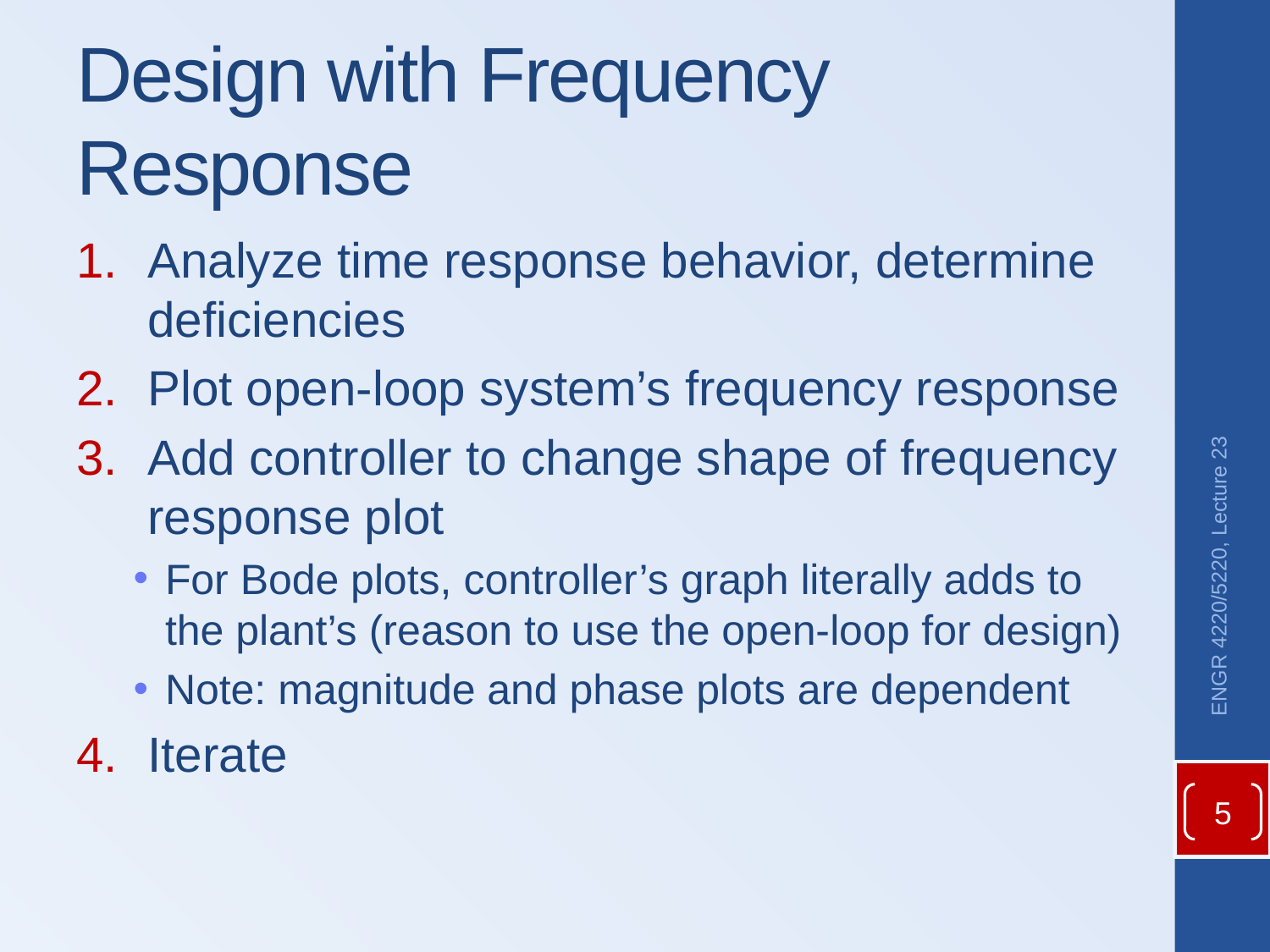

# Design with Frequency Response
Analyze time response behavior, determine deficiencies
Plot open-loop system’s frequency response
Add controller to change shape of frequency response plot
For Bode plots, controller’s graph literally adds to the plant’s (reason to use the open-loop for design)
Note: magnitude and phase plots are dependent
Iterate
ENGR 4220/5220, Lecture 23
5